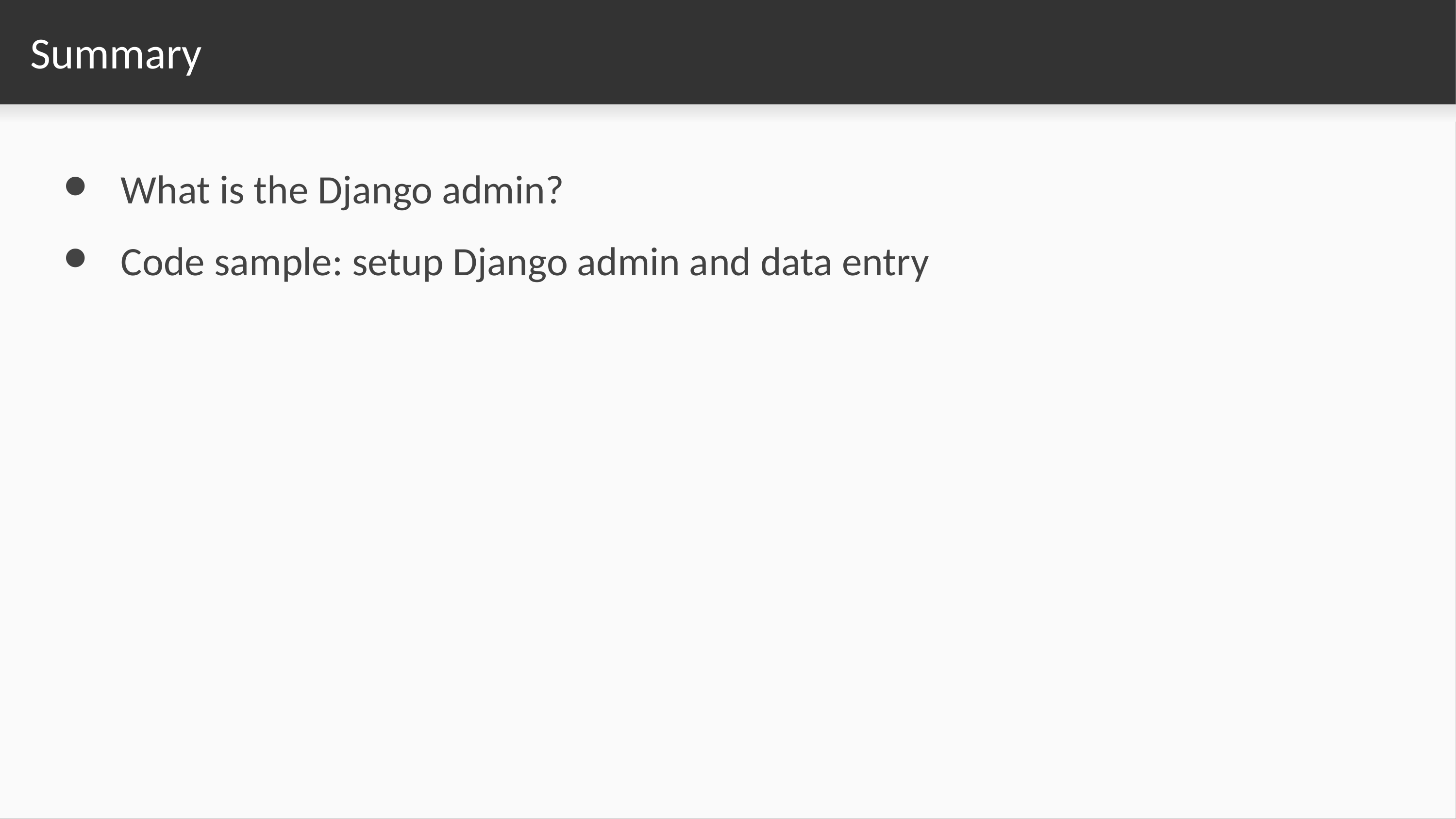

# Summary
What is the Django admin?
Code sample: setup Django admin and data entry